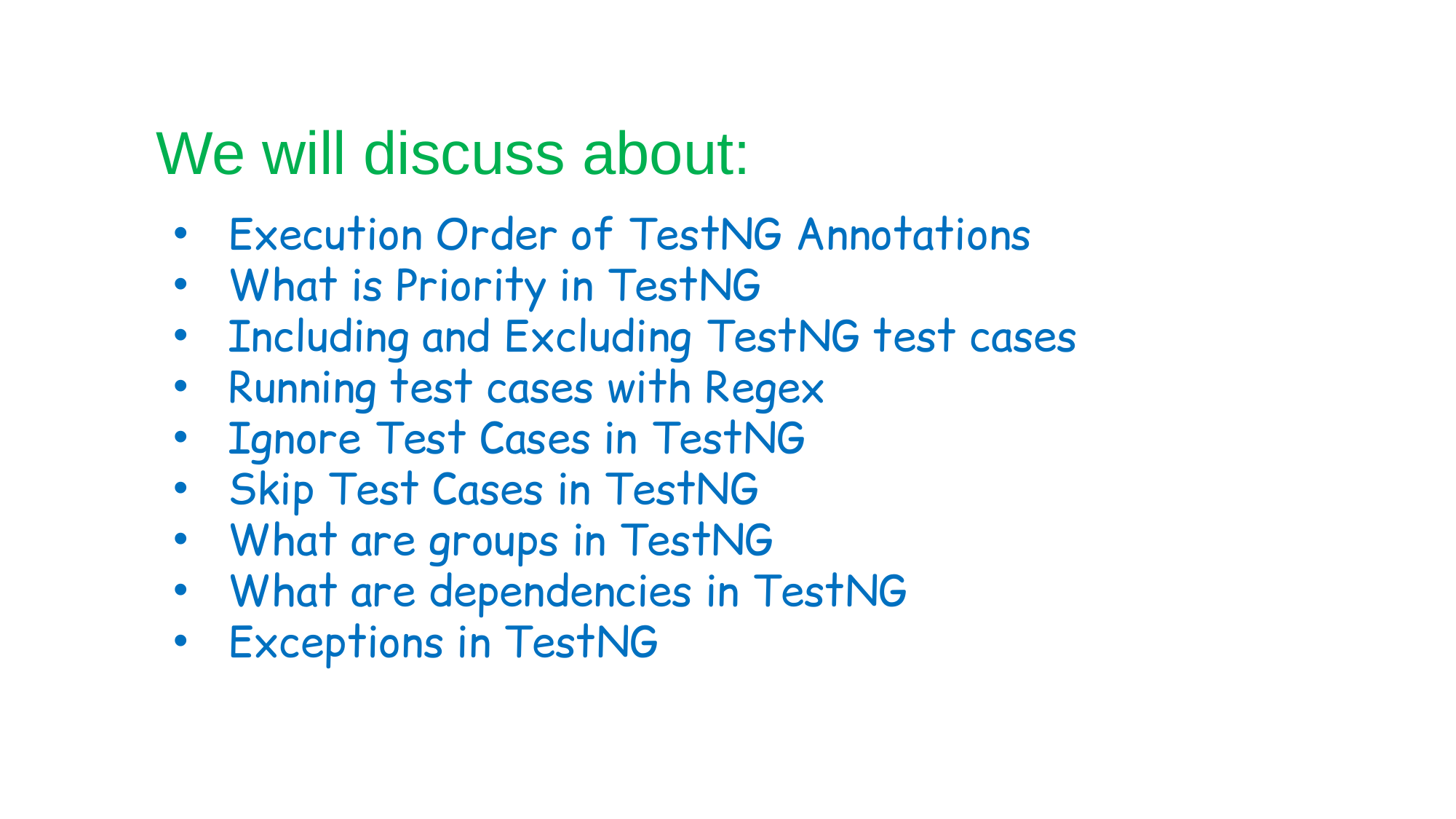

We will discuss about:
Execution Order of TestNG Annotations
What is Priority in TestNG
Including and Excluding TestNG test cases
Running test cases with Regex
Ignore Test Cases in TestNG
Skip Test Cases in TestNG
What are groups in TestNG
What are dependencies in TestNG
Exceptions in TestNG